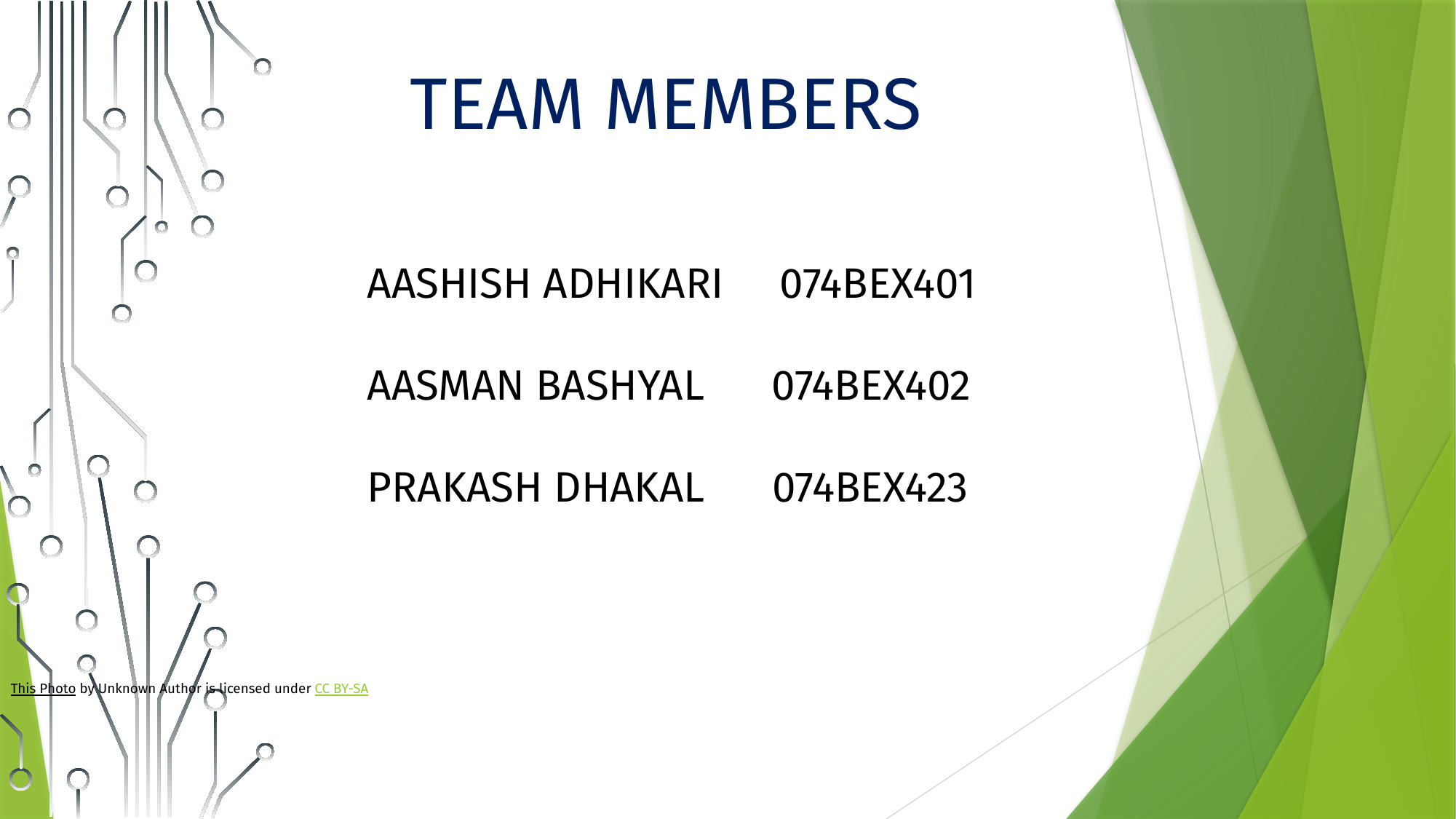

TEAM MEMBERS
AASHISH ADHIKARI     074BEX401

AASMAN BASHYAL      074BEX402

PRAKASH DHAKAL      074BEX423